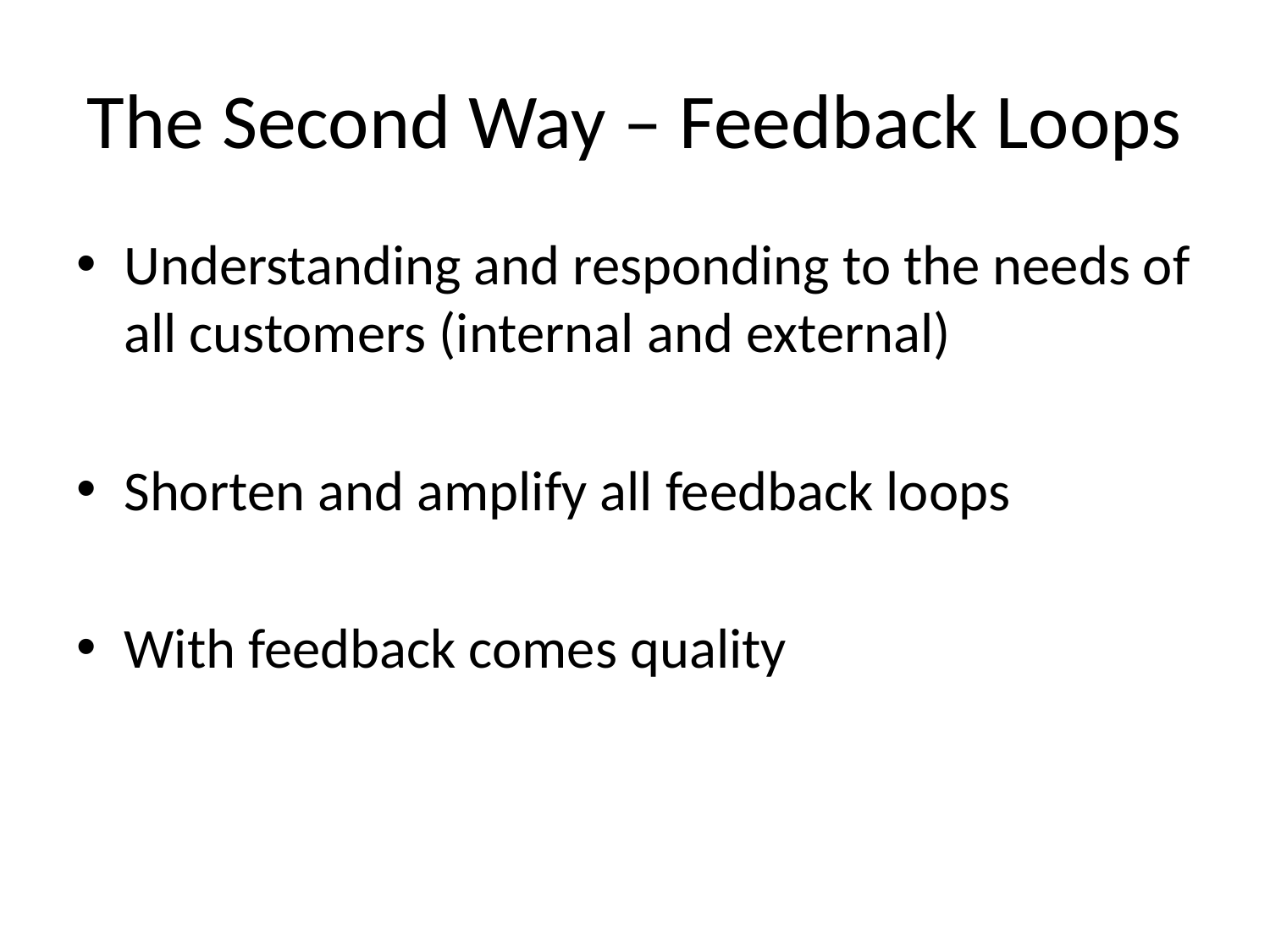

# The Second Way – Feedback Loops
Understanding and responding to the needs of all customers (internal and external)

Shorten and amplify all feedback loops

With feedback comes quality